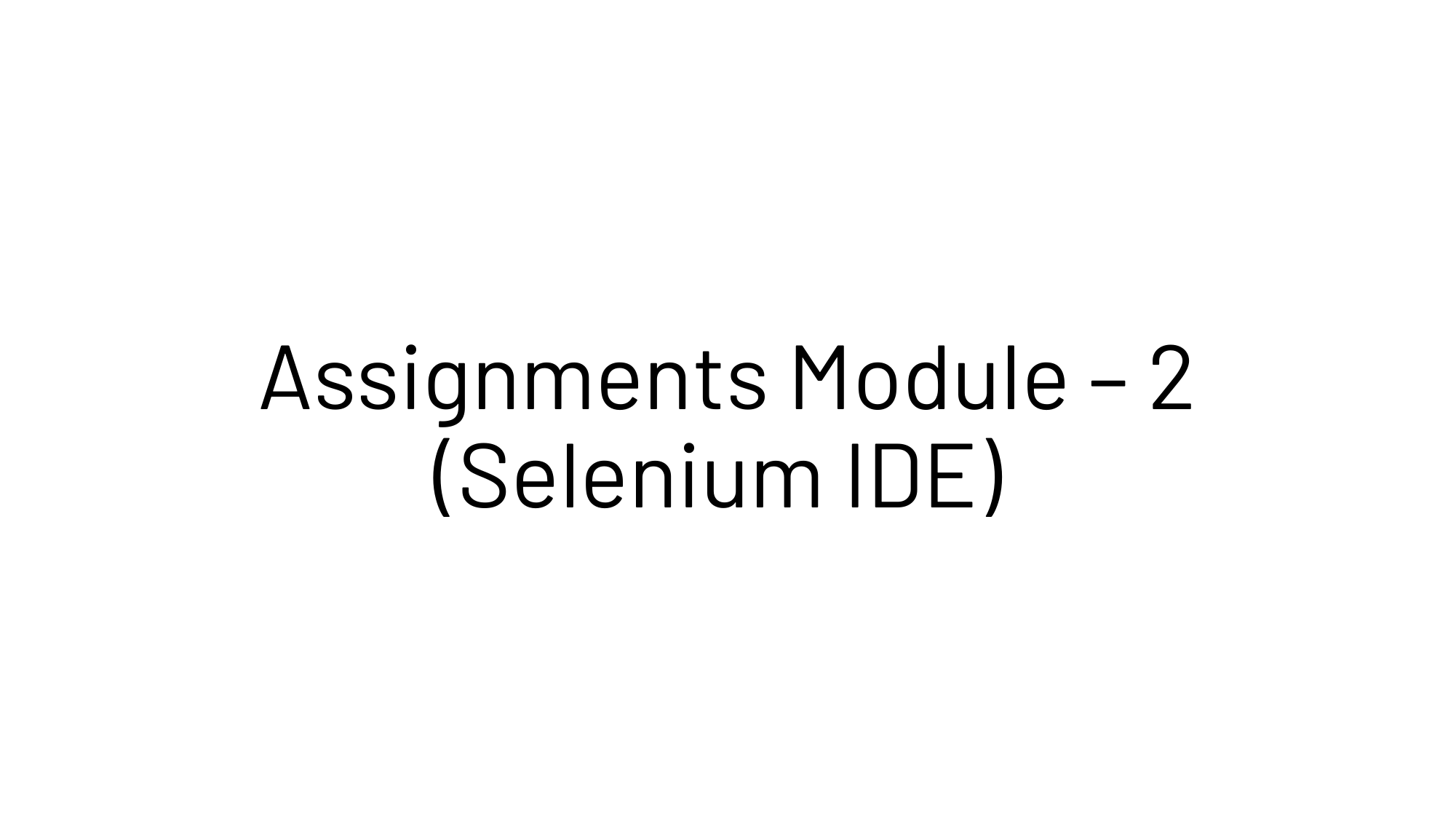

# Assignments Module – 2 (Selenium IDE)